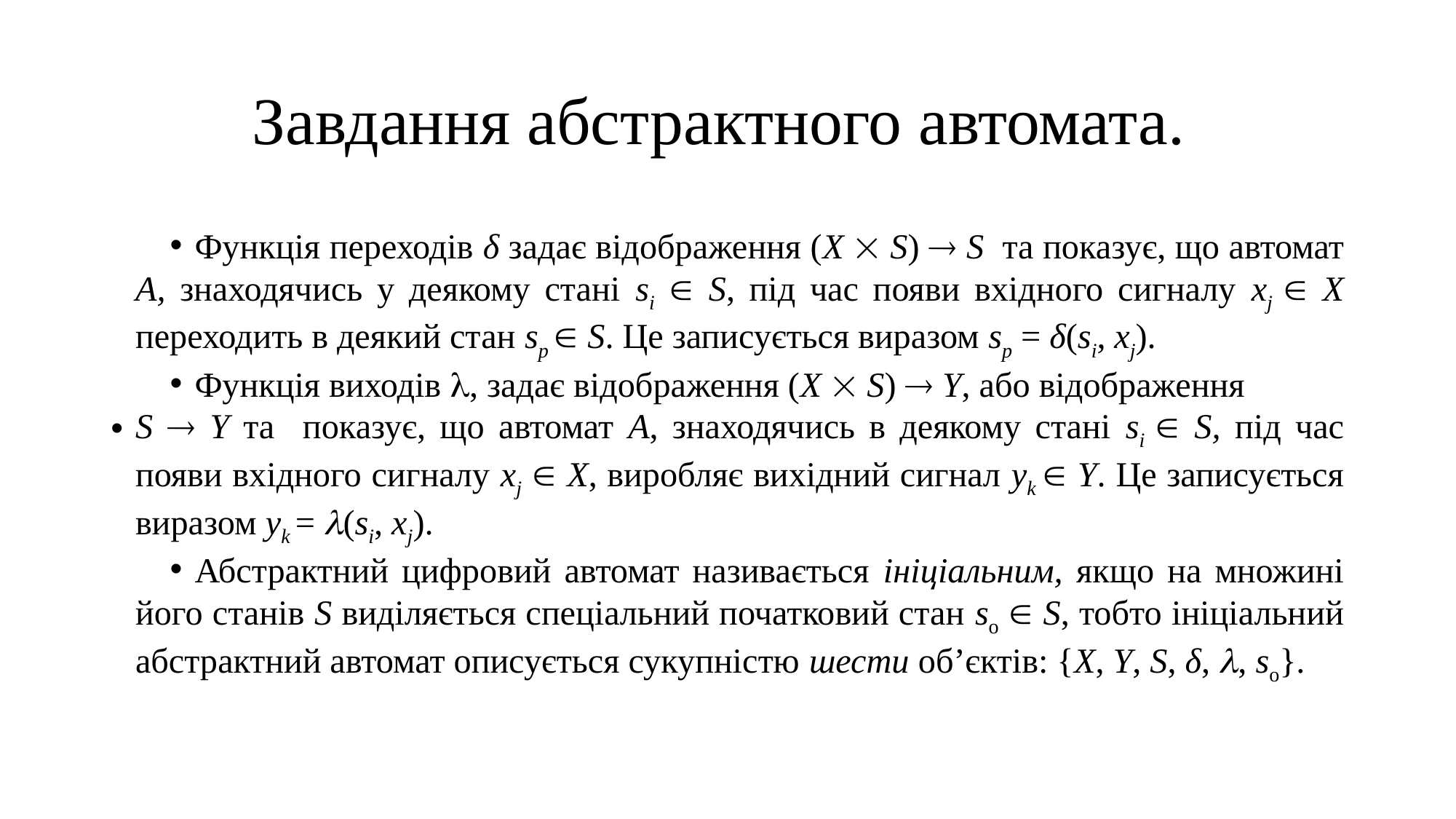

# Завдання абстрактного автомата.
Функція переходів δ задає відображення (X × S) → S  та показує, що автомат А, знаходячись у деякому стані si ∈ S, під час появи вхідного сигналу xj ∈ X переходить в деякий стан sp ∈ S. Це записується виразом sp = δ(si, xj).
Функція виходів λ, задає відображення (X × S) → Y, або відображення
S → Y та  показує, що автомат A, знаходячись в деякому стані si ∈ S, під час появи вхідного сигналу xj ∈ X, виробляє вихідний сигнал yk ∈ Y. Це записується виразом yk = λ(si, xj).
Абстрактний цифровий автомат називається ініціальним, якщо на множині його станів S виділяється спеціальний початковий стан sо ∈ S, тобто ініціальний абстрактний автомат описується сукупністю шести об’єктів: {X, Y, S, δ, λ, so}.